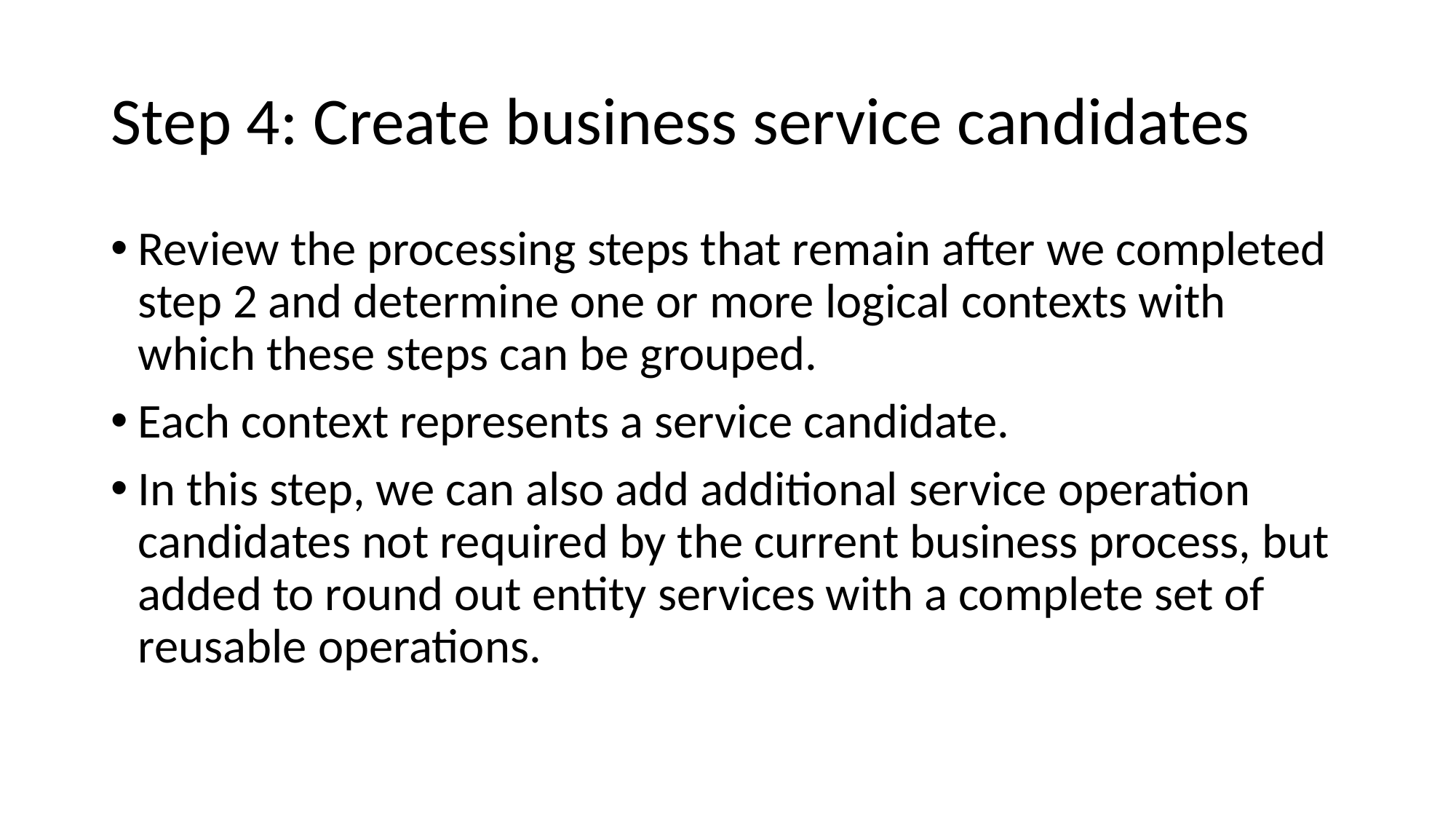

# Step 4: Create business service candidates
Review the processing steps that remain after we completed step 2 and determine one or more logical contexts with which these steps can be grouped.
Each context represents a service candidate.
In this step, we can also add additional service operation candidates not required by the current business process, but added to round out entity services with a complete set of reusable operations.